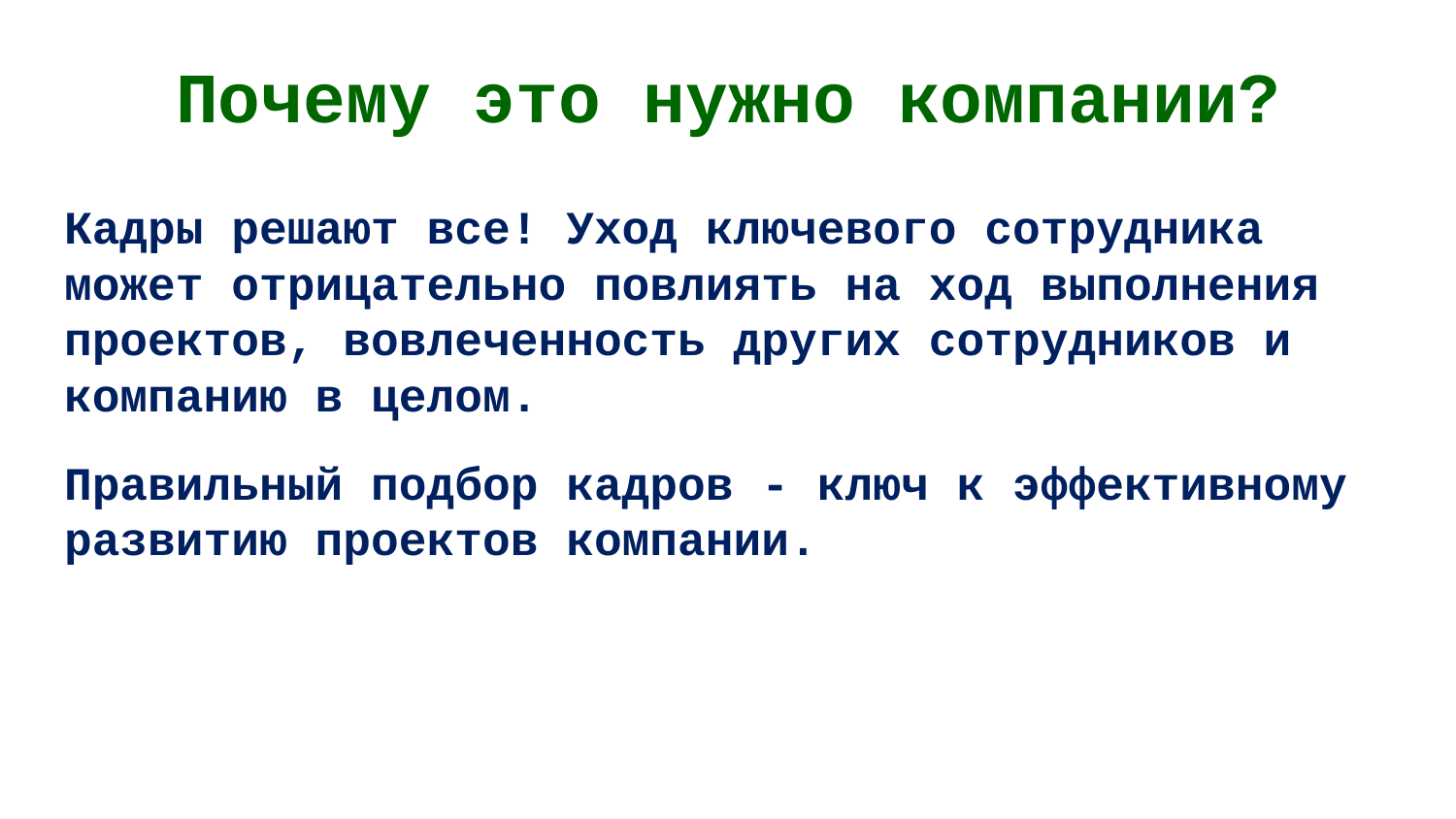

# Почему это нужно компании?
Кадры решают все! Уход ключевого сотрудника может отрицательно повлиять на ход выполнения проектов, вовлеченность других сотрудников и компанию в целом.
Правильный подбор кадров - ключ к эффективному развитию проектов компании.